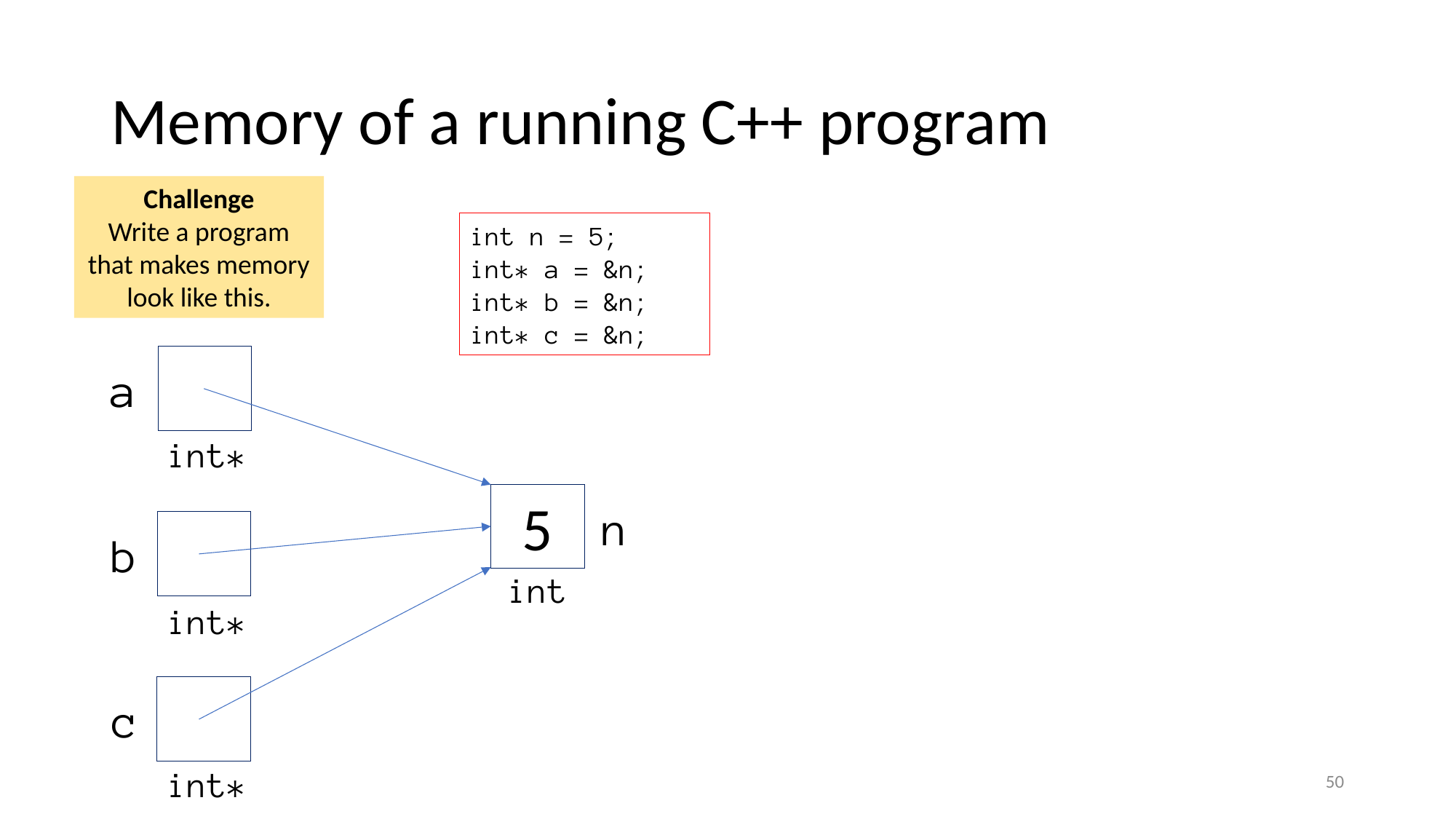

# Memory of a running C++ program
Challenge
Write a program that makes memory look like this.
int n = 5;
int* a = &n;
int* b = &n;
int* c = &n;

a
int*
5
n

b
int
int*

c
int*
50